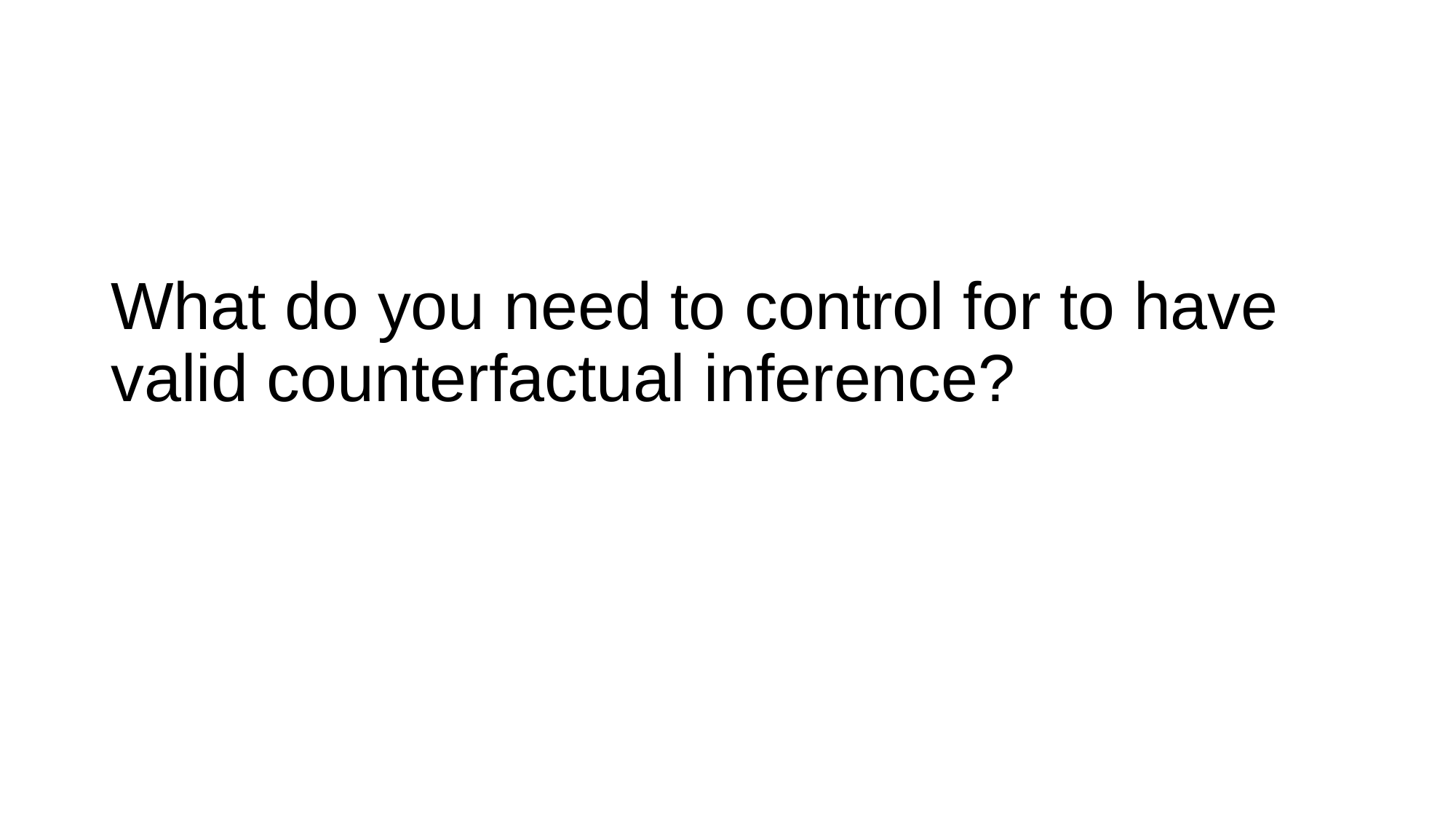

# What do you need to control for to have valid counterfactual inference?